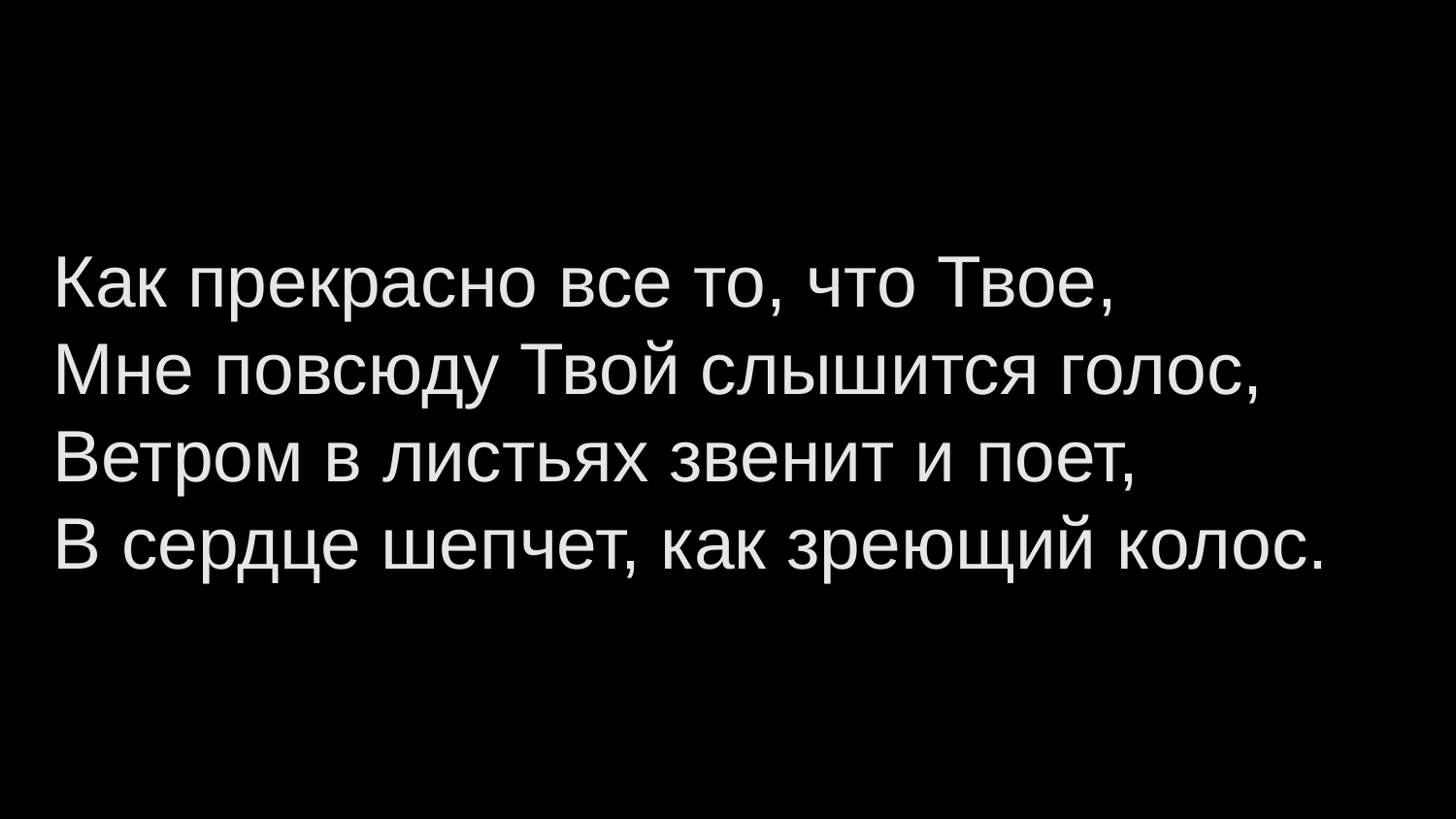

Как прекрасно все то, что Твое,
Мне повсюду Твой слышится голос,
Ветром в листьях звенит и поет,
В сердце шепчет, как зреющий колос.